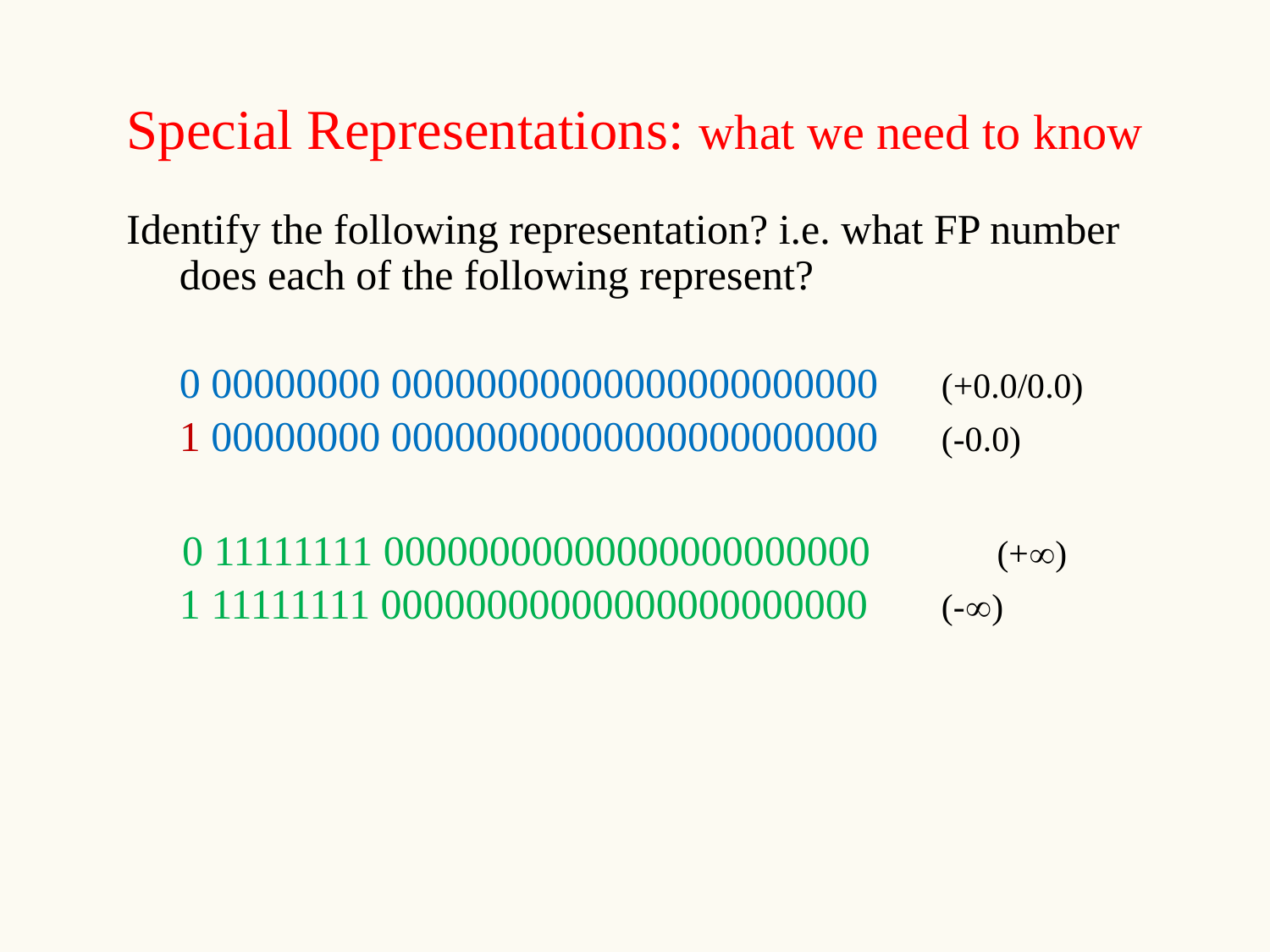

# Special Representations: what we need to know
 Identify the following representation? i.e. what FP number does each of the following represent?

	0 00000000 00000000000000000000000	(+0.0/0.0)
	1 00000000 00000000000000000000000 	(-0.0)

       0 11111111 00000000000000000000000	(+∞)
	1 11111111 00000000000000000000000	(-∞)